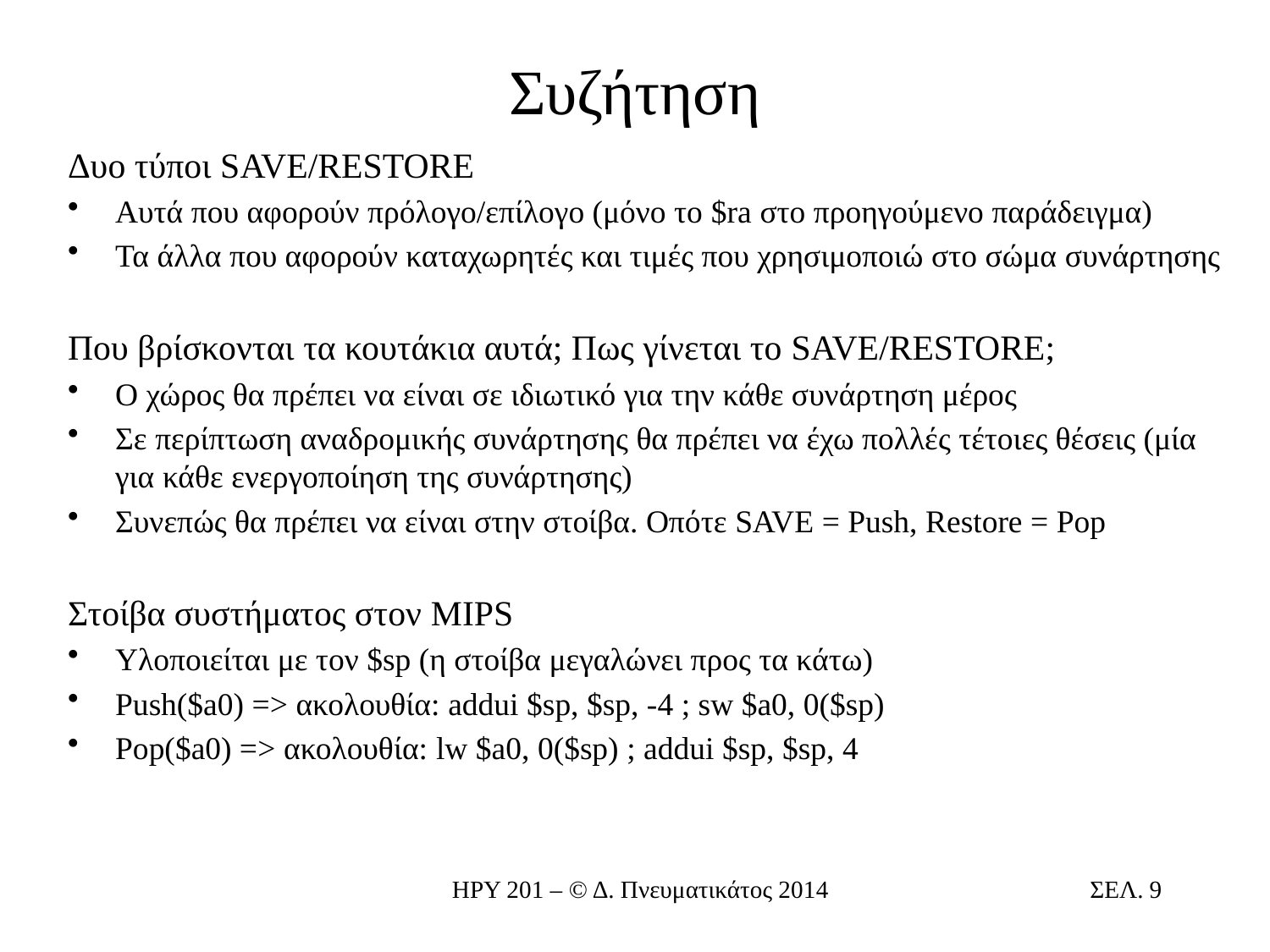

# Συζήτηση
Δυο τύποι SAVE/RESTORE
Αυτά που αφορούν πρόλογο/επίλογο (μόνο το $ra στο προηγούμενο παράδειγμα)
Τα άλλα που αφορούν καταχωρητές και τιμές που χρησιμοποιώ στο σώμα συνάρτησης

Που βρίσκονται τα κουτάκια αυτά; Πως γίνεται το SAVE/RESTORE;
Ο χώρος θα πρέπει να είναι σε ιδιωτικό για την κάθε συνάρτηση μέρος
Σε περίπτωση αναδρομικής συνάρτησης θα πρέπει να έχω πολλές τέτοιες θέσεις (μία για κάθε ενεργοποίηση της συνάρτησης)
Συνεπώς θα πρέπει να είναι στην στοίβα. Οπότε SAVE = Push, Restore = Pop

Στοίβα συστήματος στον MIPS
Υλοποιείται με τoν $sp (η στοίβα μεγαλώνει προς τα κάτω)
Push($a0) => ακολουθία: addui $sp, $sp, -4 ; sw $a0, 0($sp)
Pop($a0) => ακολουθία: lw $a0, 0($sp) ; addui $sp, $sp, 4
ΗΡΥ 201 – © Δ. Πνευματικάτος 2014
ΣΕΛ. 9